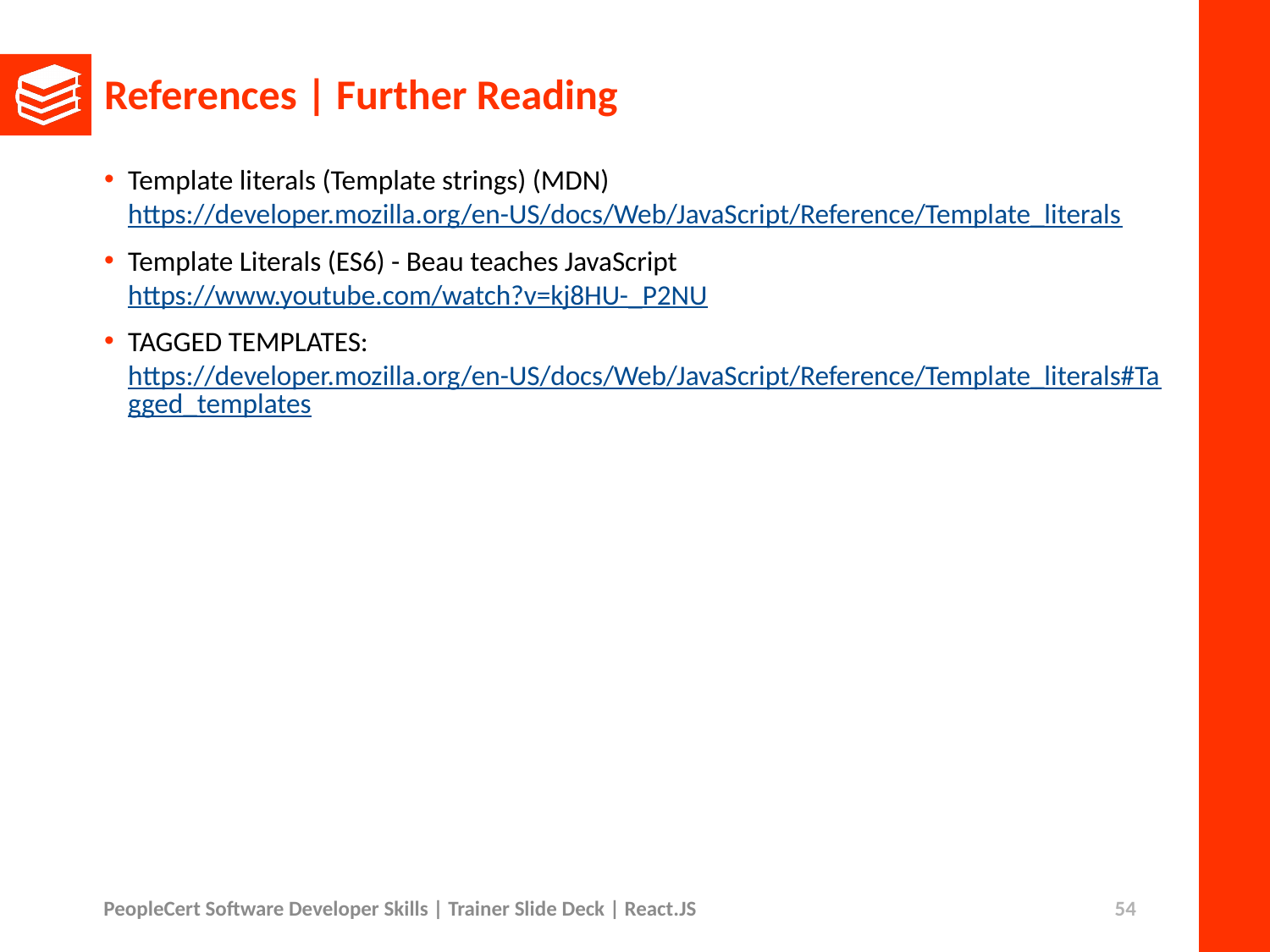

# References | Further Reading
Template literals (Template strings) (MDN)
https://developer.mozilla.org/en-US/docs/Web/JavaScript/Reference/Template_literals
Template Literals (ES6) - Beau teaches JavaScript
https://www.youtube.com/watch?v=kj8HU-_P2NU
TAGGED TEMPLATES:
https://developer.mozilla.org/en-US/docs/Web/JavaScript/Reference/Template_literals#Tagged_templates

PeopleCert Software Developer Skills | Trainer Slide Deck | React.JS
54